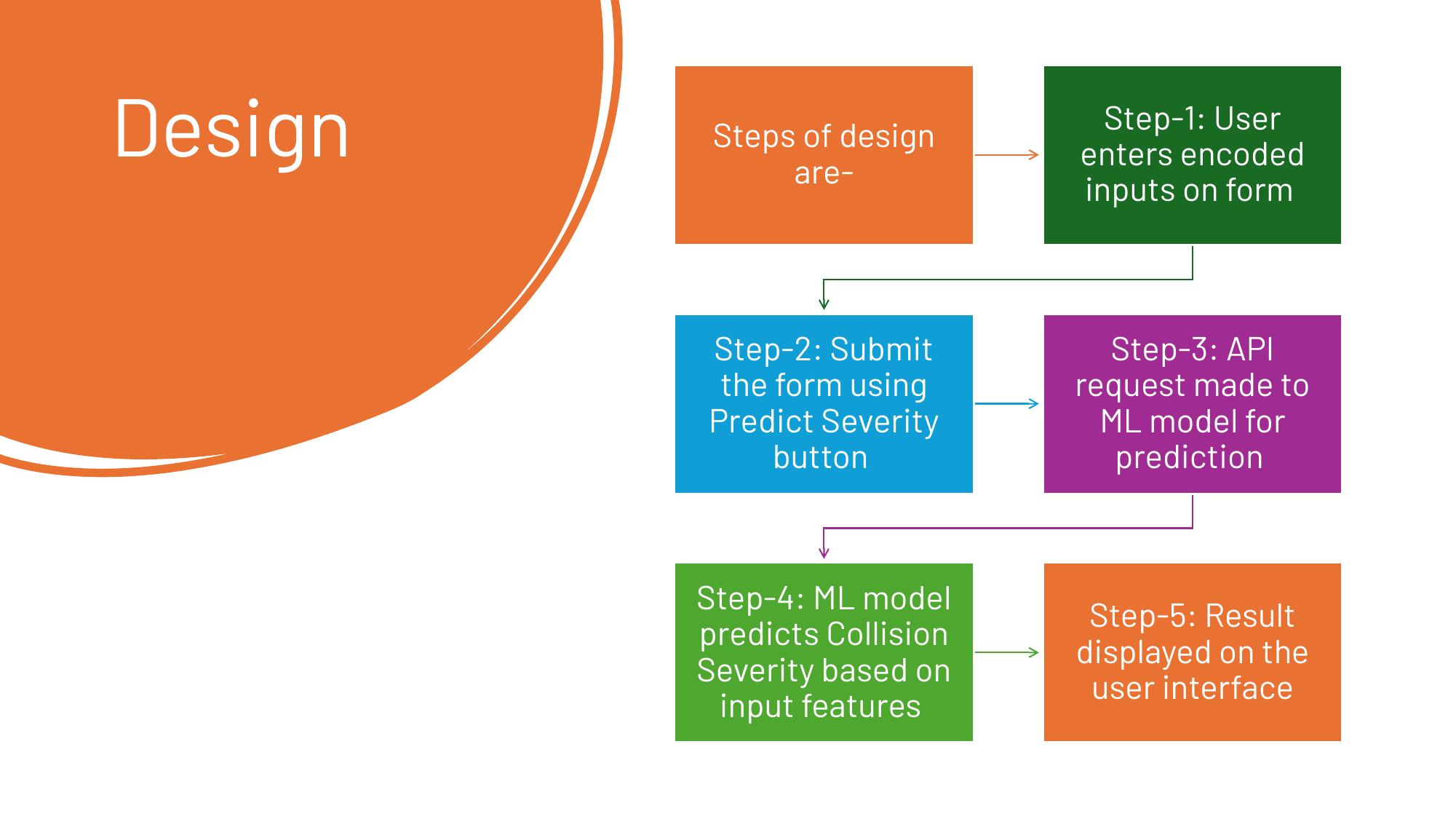

Steps of design are-

Step-1: User enters encoded inputs on form

Step-2: Submit the form using Predict Severity button

Step-3: API request made to ML model for prediction

Step-4: ML model predicts Collision Severity based on input features
Step-5: Result displayed on the user interface
# Design